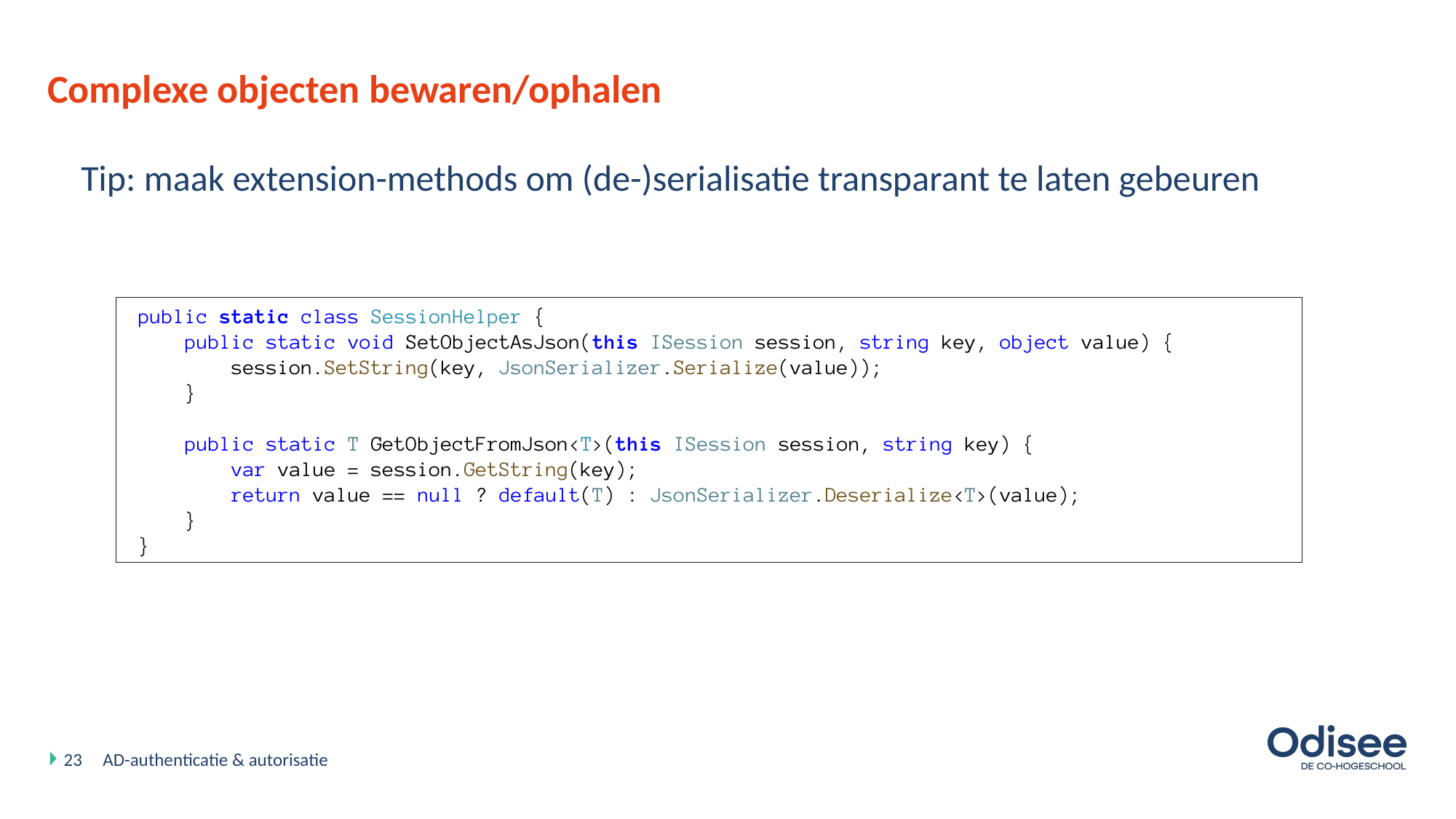

# Complexe objecten bewaren/ophalen
Tip: maak extension-methods om (de-)serialisatie transparant te laten gebeuren
 public static class SessionHelper {
     public static void SetObjectAsJson(this ISession session, string key, object value) {
         session.SetString(key, JsonSerializer.Serialize(value));
     }

     public static T GetObjectFromJson<T>(this ISession session, string key) {
         var value = session.GetString(key);
         return value == null ? default(T) : JsonSerializer.Deserialize<T>(value);
     }
 }
23
AD-authenticatie & autorisatie